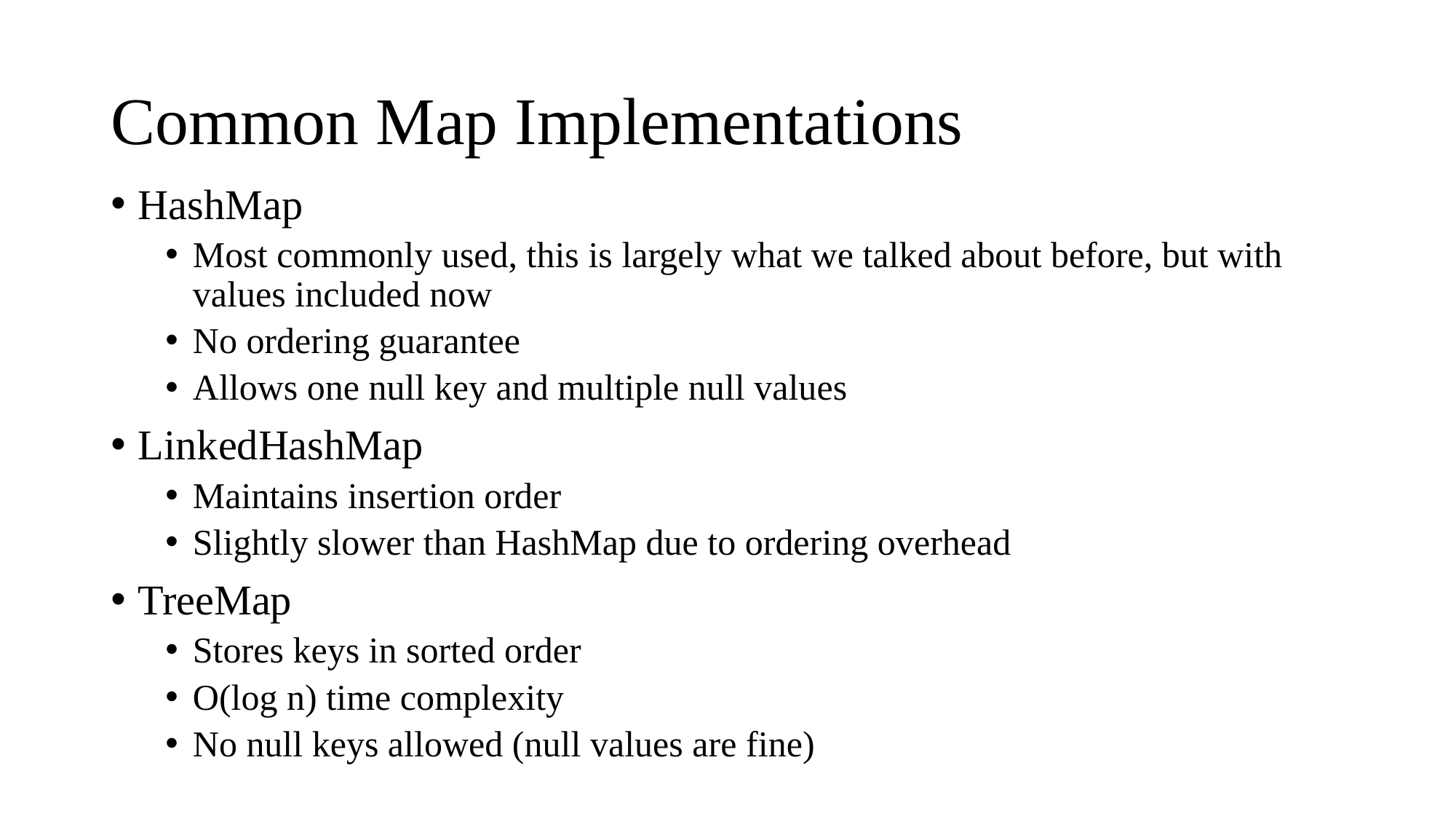

# Common Map Implementations
HashMap
Most commonly used, this is largely what we talked about before, but with values included now
No ordering guarantee
Allows one null key and multiple null values
LinkedHashMap
Maintains insertion order
Slightly slower than HashMap due to ordering overhead
TreeMap
Stores keys in sorted order
O(log n) time complexity
No null keys allowed (null values are fine)